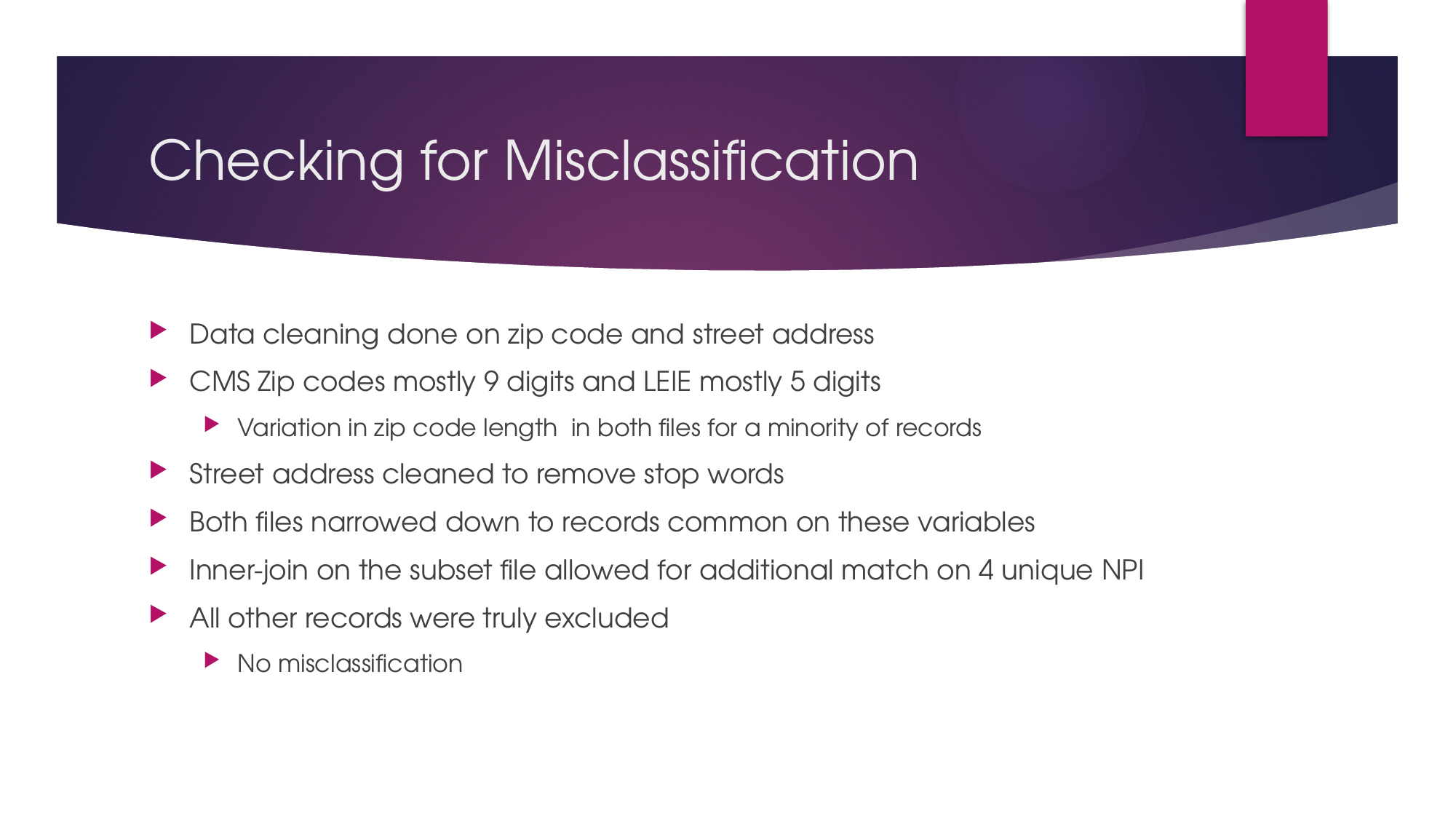

# Checking for Misclassification
Data cleaning done on zip code and street address
CMS Zip codes mostly 9 digits and LEIE mostly 5 digits
Variation in zip code length  in both files for a minority of records
Street address cleaned to remove stop words
Both files narrowed down to records common on these variables
Inner-join on the subset file allowed for additional match on 4 unique NPI
All other records were truly excluded
No misclassification